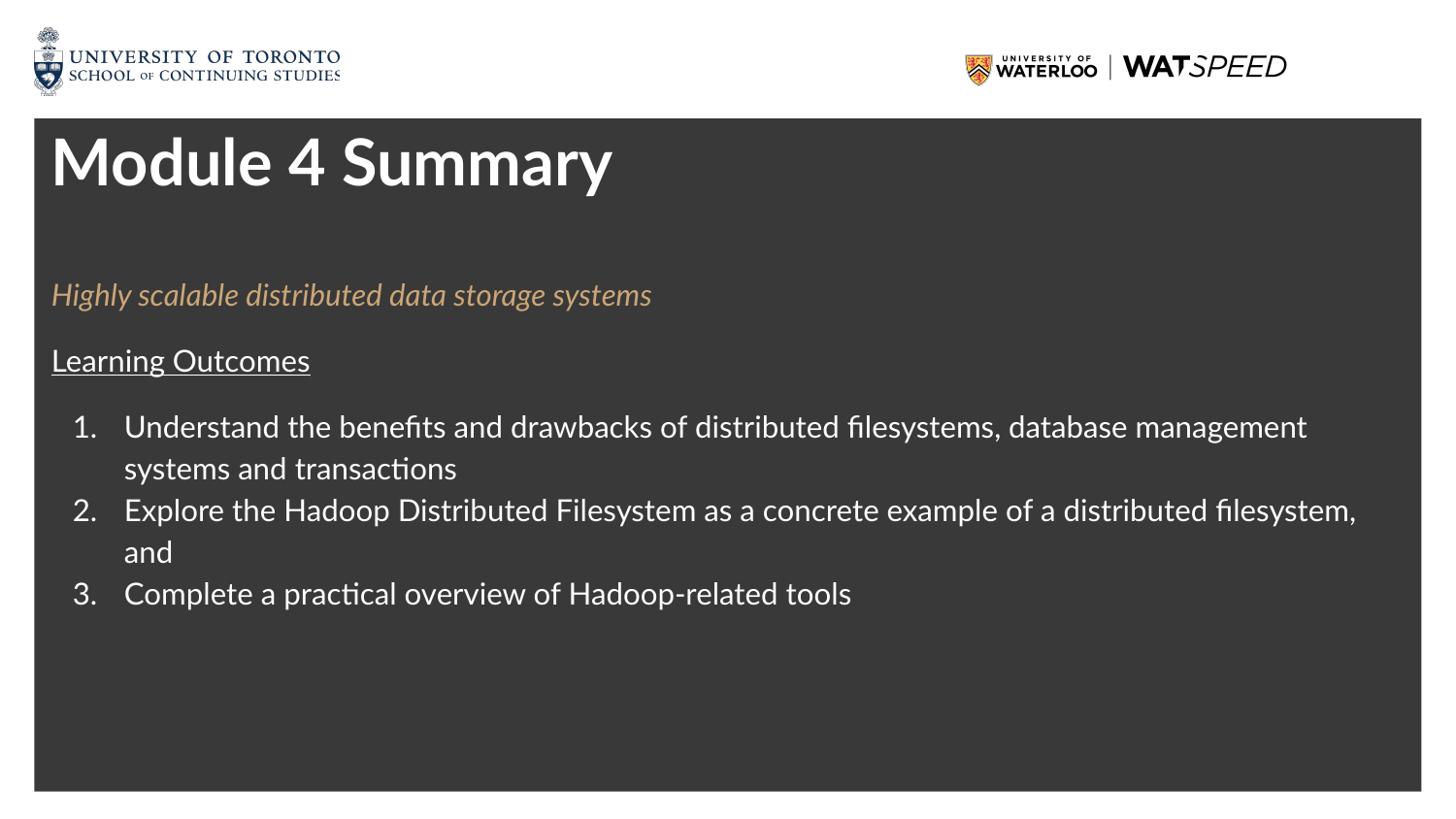

# Module 4 Summary
Highly scalable distributed data storage systems
Learning Outcomes
Understand the benefits and drawbacks of distributed filesystems, database management systems and transactions
Explore the Hadoop Distributed Filesystem as a concrete example of a distributed filesystem, and
Complete a practical overview of Hadoop-related tools